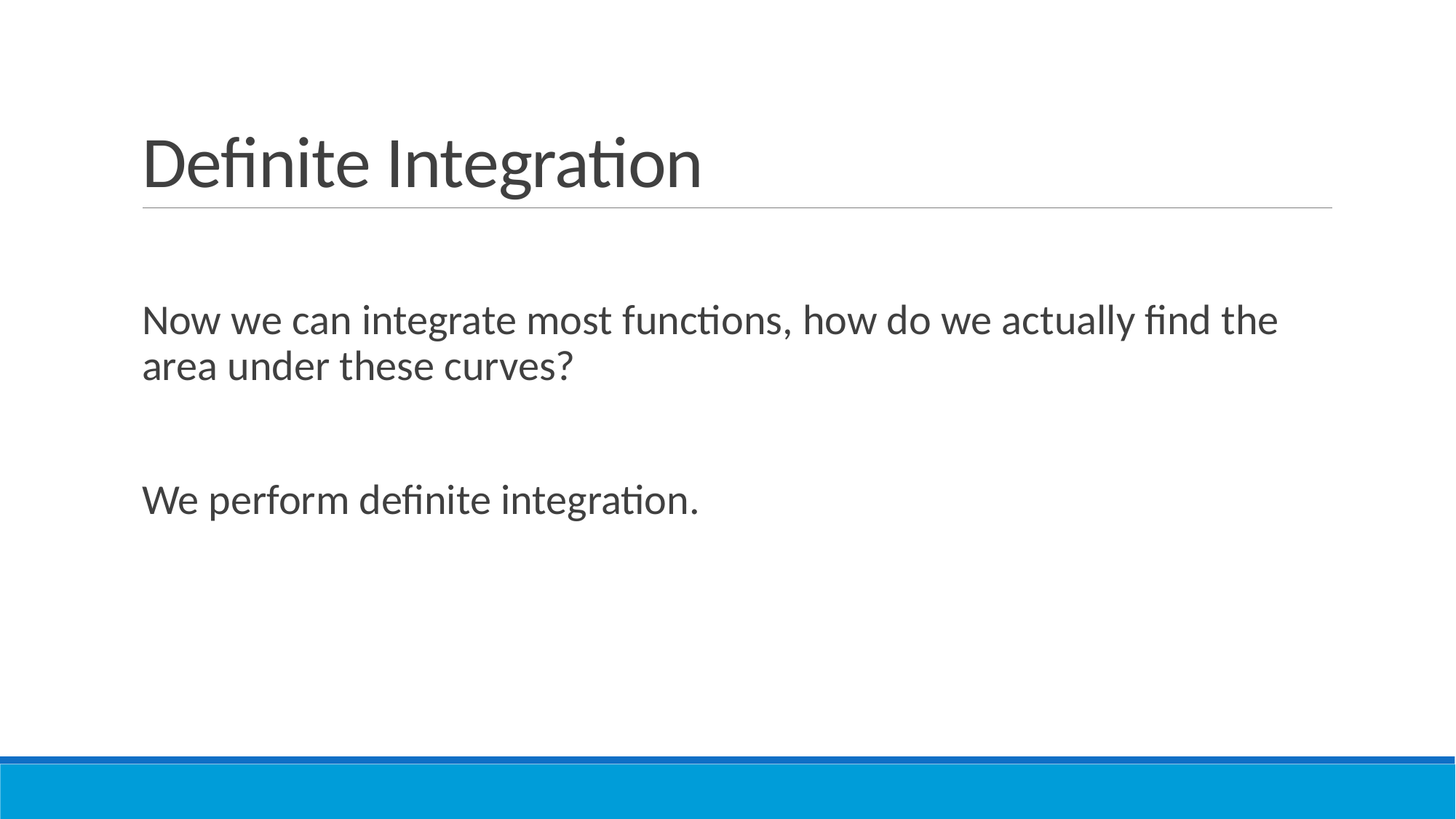

# Definite Integration

Now we can integrate most functions, how do we actually find the area under these curves?

We perform definite integration.